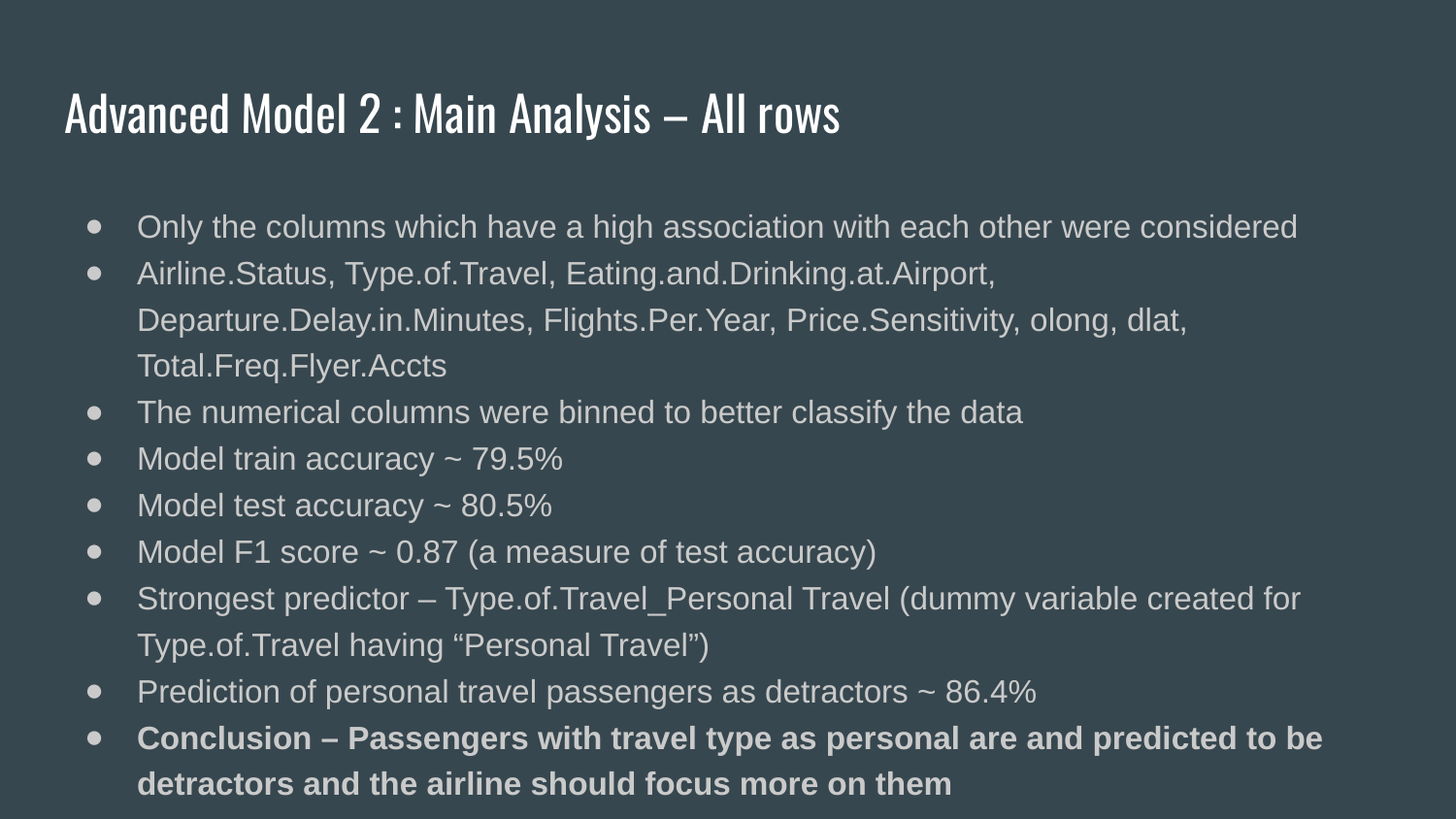

# Advanced Model 2 : Main Analysis – All rows
Only the columns which have a high association with each other were considered
Airline.Status, Type.of.Travel, Eating.and.Drinking.at.Airport, Departure.Delay.in.Minutes, Flights.Per.Year, Price.Sensitivity, olong, dlat, Total.Freq.Flyer.Accts
The numerical columns were binned to better classify the data
Model train accuracy ~ 79.5%
Model test accuracy ~ 80.5%
Model F1 score ~ 0.87 (a measure of test accuracy)
Strongest predictor – Type.of.Travel_Personal Travel (dummy variable created for Type.of.Travel having “Personal Travel”)
Prediction of personal travel passengers as detractors ~ 86.4%
Conclusion – Passengers with travel type as personal are and predicted to be detractors and the airline should focus more on them